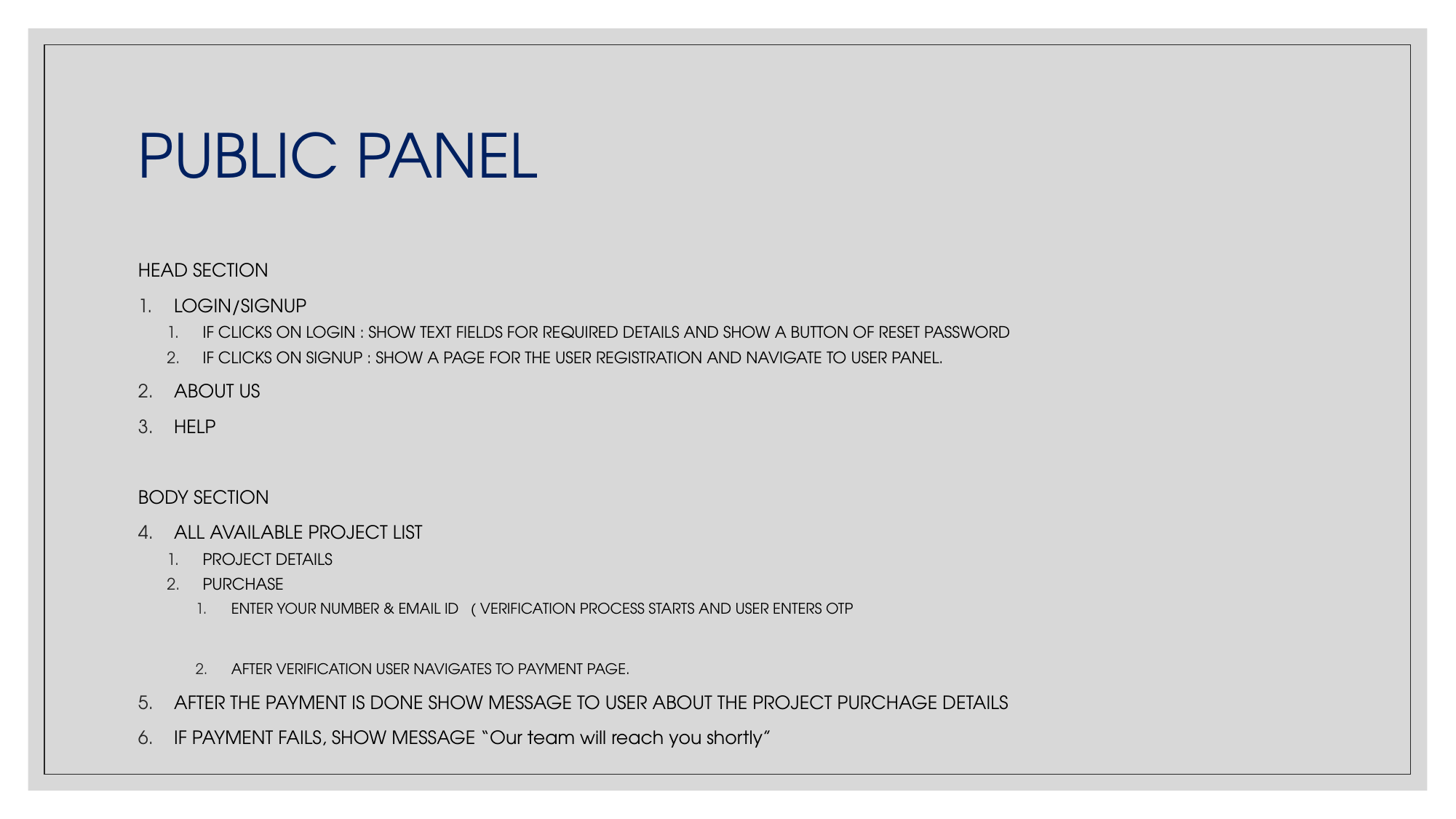

# PUBLIC PANEL
HEAD SECTION
LOGIN/SIGNUP
IF CLICKS ON LOGIN : SHOW TEXT FIELDS FOR REQUIRED DETAILS AND SHOW A BUTTON OF RESET PASSWORD
IF CLICKS ON SIGNUP : SHOW A PAGE FOR THE USER REGISTRATION AND NAVIGATE TO USER PANEL.
ABOUT US
HELP

BODY SECTION
ALL AVAILABLE PROJECT LIST
PROJECT DETAILS
PURCHASE
ENTER YOUR NUMBER & EMAIL ID   ( VERIFICATION PROCESS STARTS AND USER ENTERS OTP

AFTER VERIFICATION USER NAVIGATES TO PAYMENT PAGE.
AFTER THE PAYMENT IS DONE SHOW MESSAGE TO USER ABOUT THE PROJECT PURCHAGE DETAILS
IF PAYMENT FAILS, SHOW MESSAGE “Our team will reach you shortly”